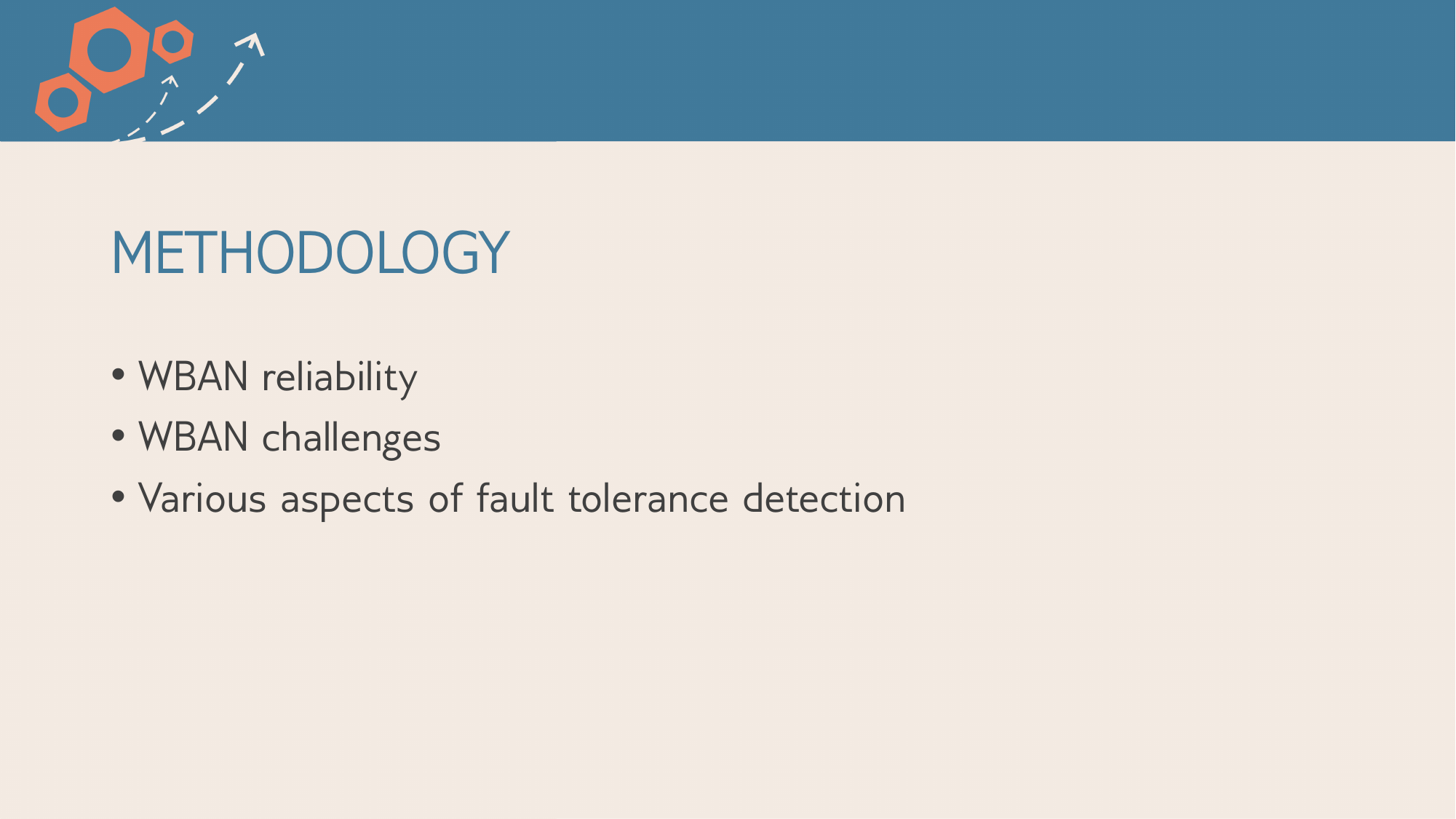

# METHODOLOGY
WBAN reliability
WBAN challenges
Various aspects of fault tolerance detection